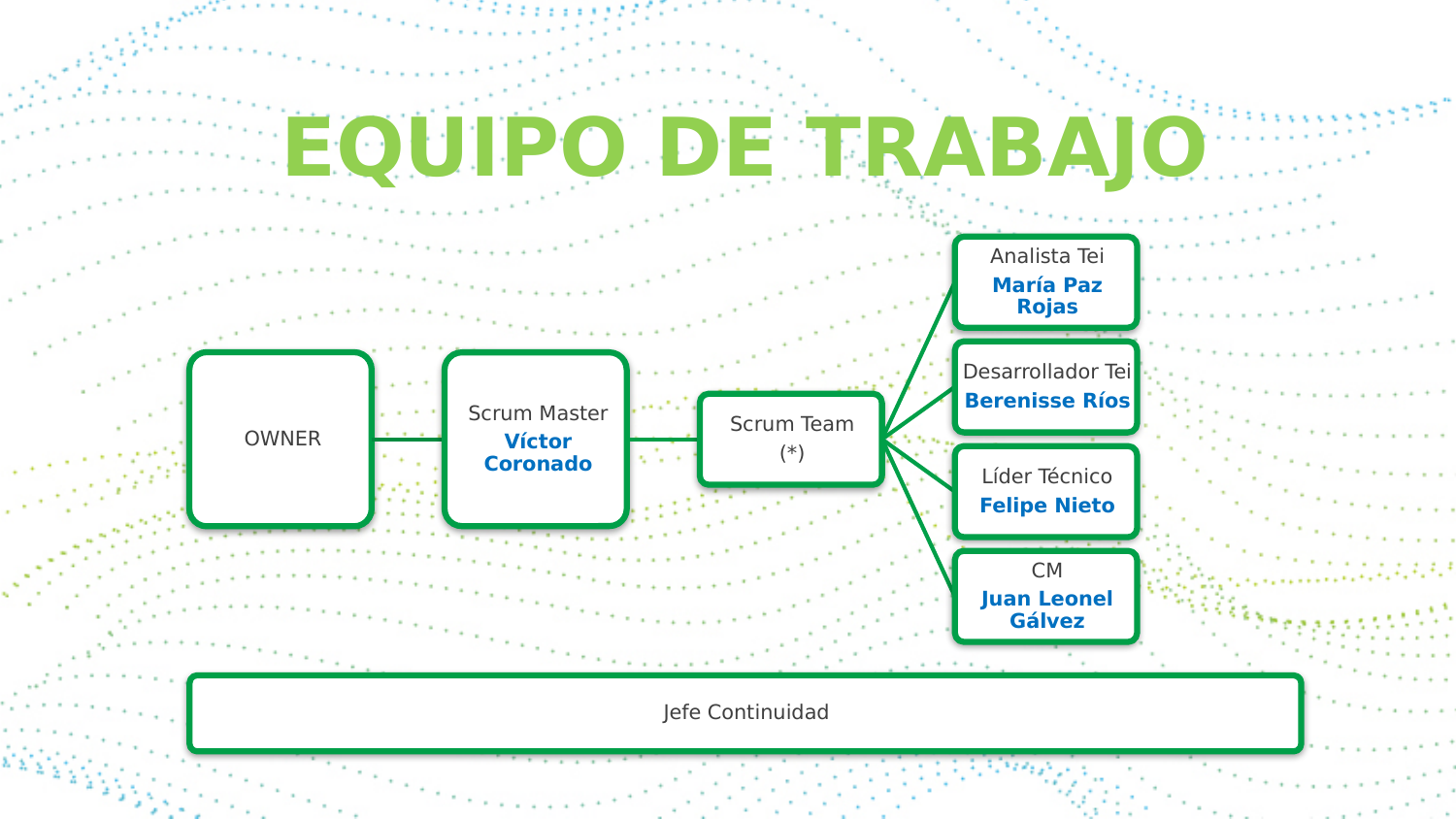

# Equipo de trabajo
OWNER

Scrum Master
Víctor Coronado

Scrum Team
(*)

Analista Tei
María Paz Rojas

Desarrollador Tei
Berenisse Ríos

Líder Técnico
Felipe Nieto

CM
Juan Leonel Gálvez
Jefe Continuidad